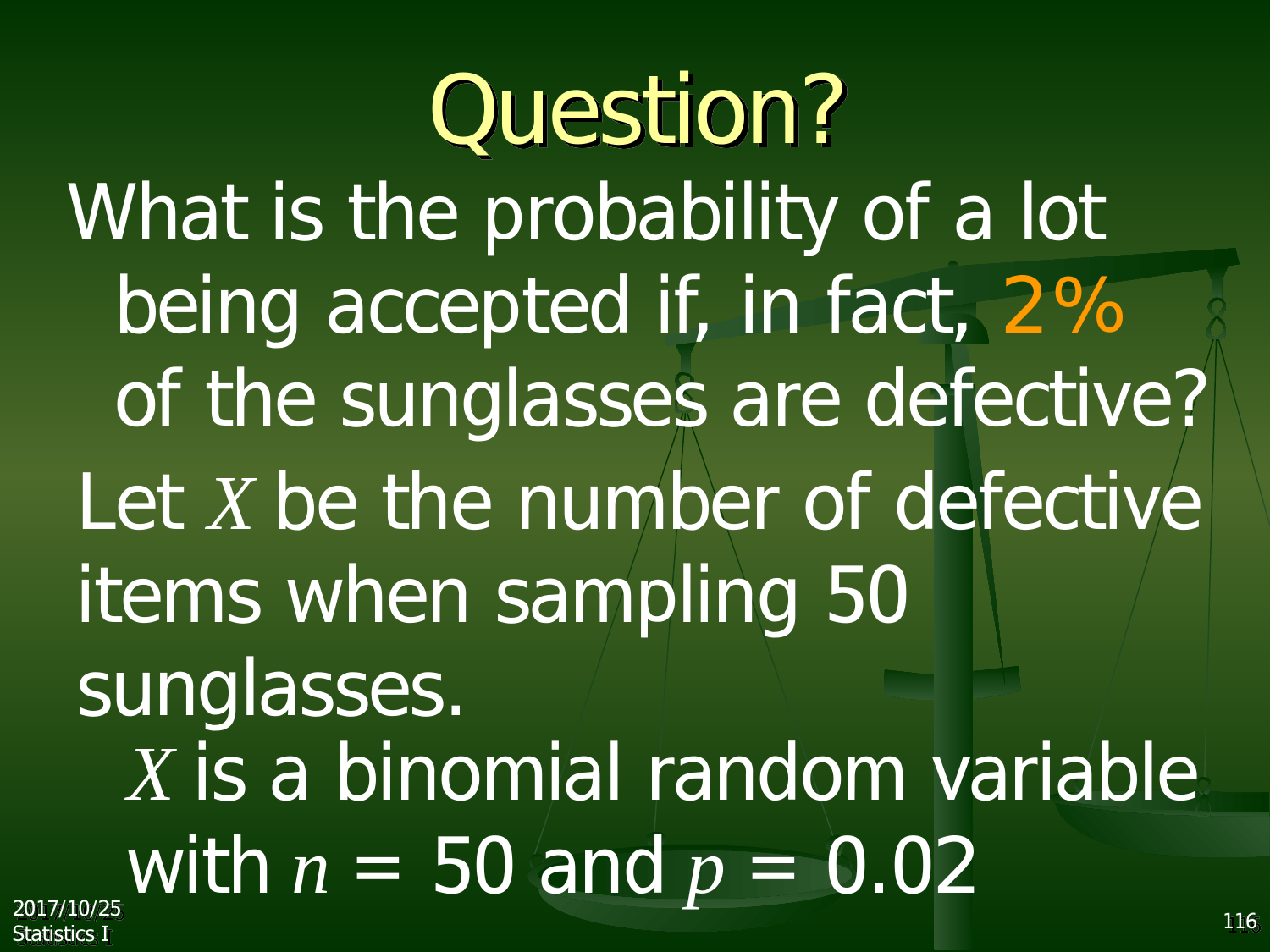

# Question?
What is the probability of a lot being accepted if, in fact, 2% of the sunglasses are defective?
Let X be the number of defective items when sampling 50 sunglasses.
X is a binomial random variable with n = 50 and p = 0.02
2017/10/25
Statistics I
116